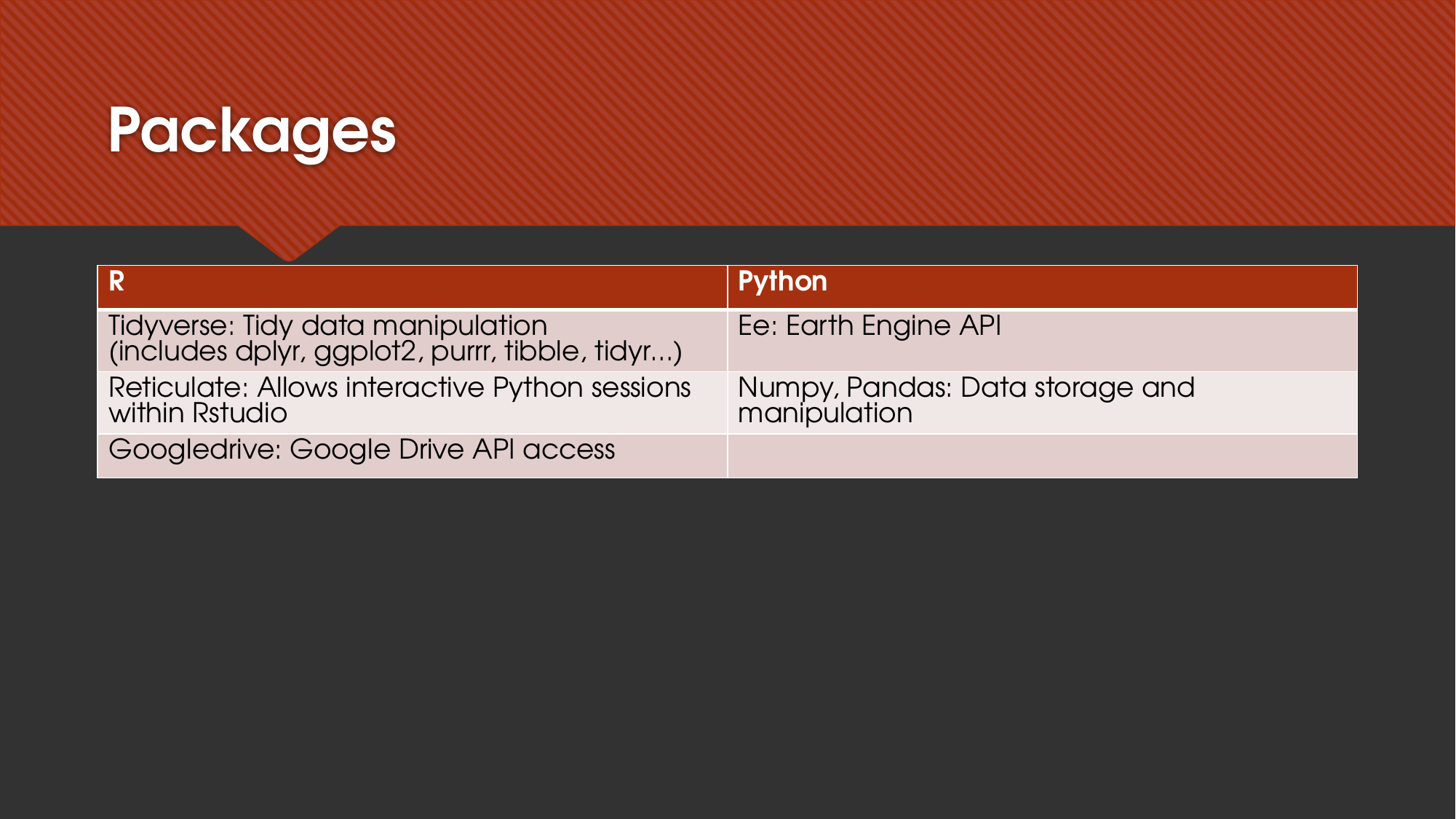

# Packages
| R | Python |
| --- | --- |
| Tidyverse: Tidy data manipulation (includes dplyr, ggplot2, purrr, tibble, tidyr…) | Ee: Earth Engine API |
| Reticulate: Allows interactive Python sessions within Rstudio | Numpy, Pandas: Data storage and manipulation |
| Googledrive: Google Drive API access |  |